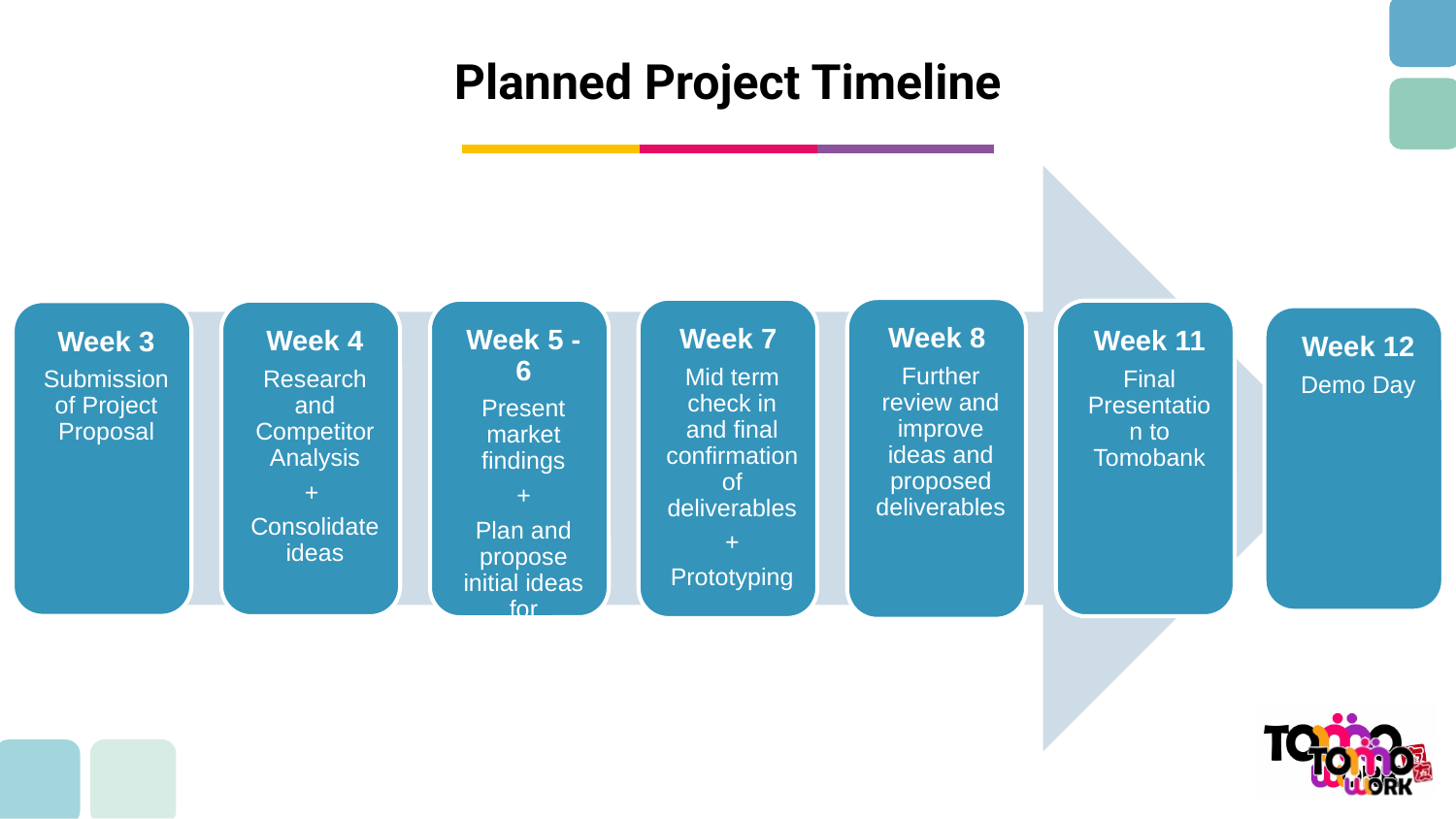

# Planned Project Timeline
Week 3
Submission of Project Proposal
Week 4
Research and Competitor Analysis
+
Consolidate ideas

Week 5 - 6
Present market findings
+
Plan and propose initial ideas for Tomobank
Week 7
Mid term check in and final confirmation of deliverables
+
Prototyping
Week 8
Further review and improve ideas and proposed deliverables
Week 11
Final Presentation to Tomobank
Week 12
Demo Day